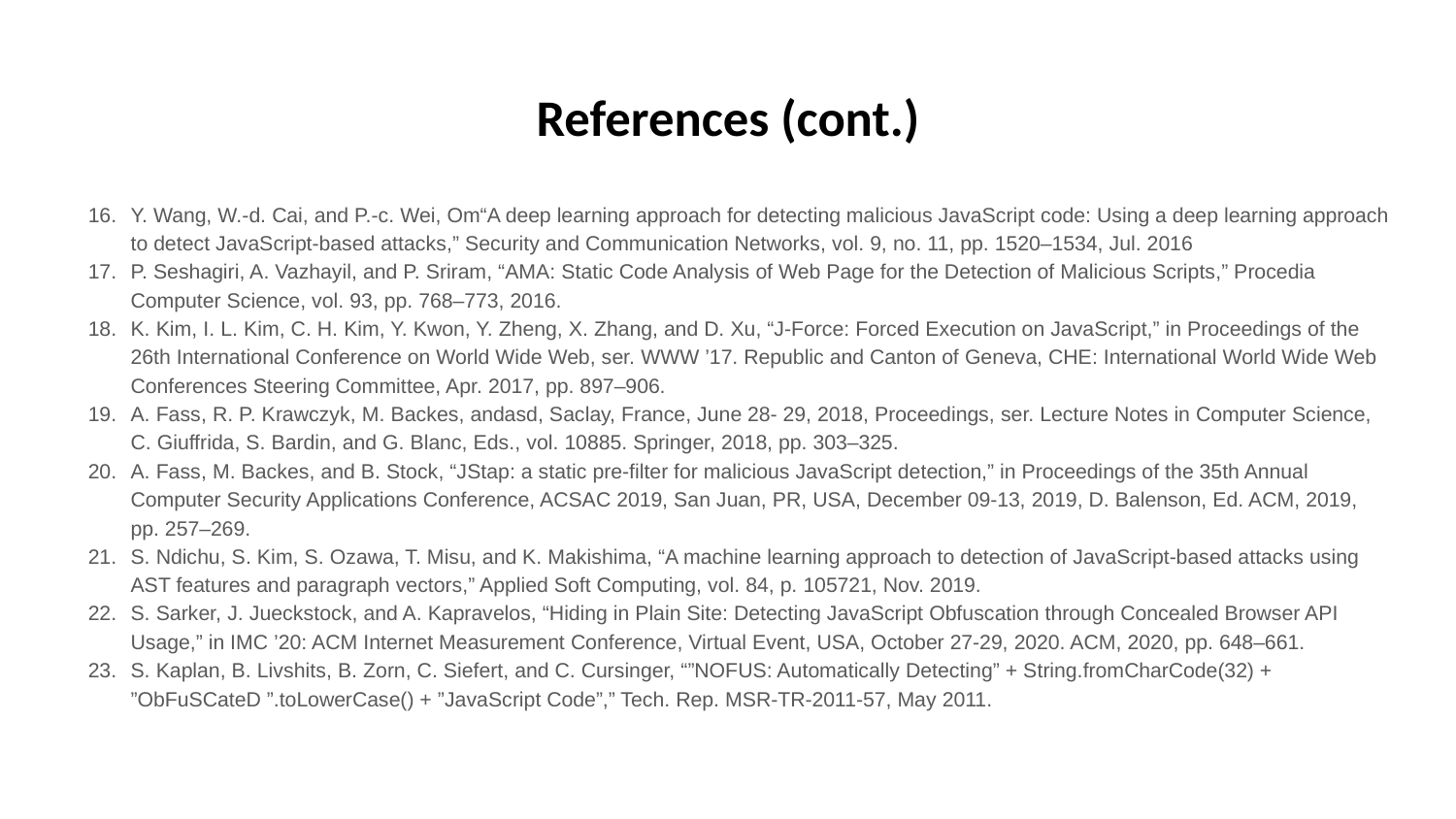

# References (cont.)

Y. Wang, W.-d. Cai, and P.-c. Wei, Om“A deep learning approach for detecting malicious JavaScript code: Using a deep learning approach to detect JavaScript-based attacks,” Security and Communication Networks, vol. 9, no. 11, pp. 1520–1534, Jul. 2016
P. Seshagiri, A. Vazhayil, and P. Sriram, “AMA: Static Code Analysis of Web Page for the Detection of Malicious Scripts,” Procedia Computer Science, vol. 93, pp. 768–773, 2016.
K. Kim, I. L. Kim, C. H. Kim, Y. Kwon, Y. Zheng, X. Zhang, and D. Xu, “J-Force: Forced Execution on JavaScript,” in Proceedings of the 26th International Conference on World Wide Web, ser. WWW ’17. Republic and Canton of Geneva, CHE: International World Wide Web Conferences Steering Committee, Apr. 2017, pp. 897–906.
A. Fass, R. P. Krawczyk, M. Backes, andasd, Saclay, France, June 28- 29, 2018, Proceedings, ser. Lecture Notes in Computer Science, C. Giuffrida, S. Bardin, and G. Blanc, Eds., vol. 10885. Springer, 2018, pp. 303–325.
A. Fass, M. Backes, and B. Stock, “JStap: a static pre-filter for malicious JavaScript detection,” in Proceedings of the 35th Annual Computer Security Applications Conference, ACSAC 2019, San Juan, PR, USA, December 09-13, 2019, D. Balenson, Ed. ACM, 2019, pp. 257–269.
S. Ndichu, S. Kim, S. Ozawa, T. Misu, and K. Makishima, “A machine learning approach to detection of JavaScript-based attacks using AST features and paragraph vectors,” Applied Soft Computing, vol. 84, p. 105721, Nov. 2019.
S. Sarker, J. Jueckstock, and A. Kapravelos, “Hiding in Plain Site: Detecting JavaScript Obfuscation through Concealed Browser API Usage,” in IMC ’20: ACM Internet Measurement Conference, Virtual Event, USA, October 27-29, 2020. ACM, 2020, pp. 648–661.
S. Kaplan, B. Livshits, B. Zorn, C. Siefert, and C. Cursinger, “”NOFUS: Automatically Detecting” + String.fromCharCode(32) + ”ObFuSCateD ”.toLowerCase() + ”JavaScript Code”,” Tech. Rep. MSR-TR-2011-57, May 2011.